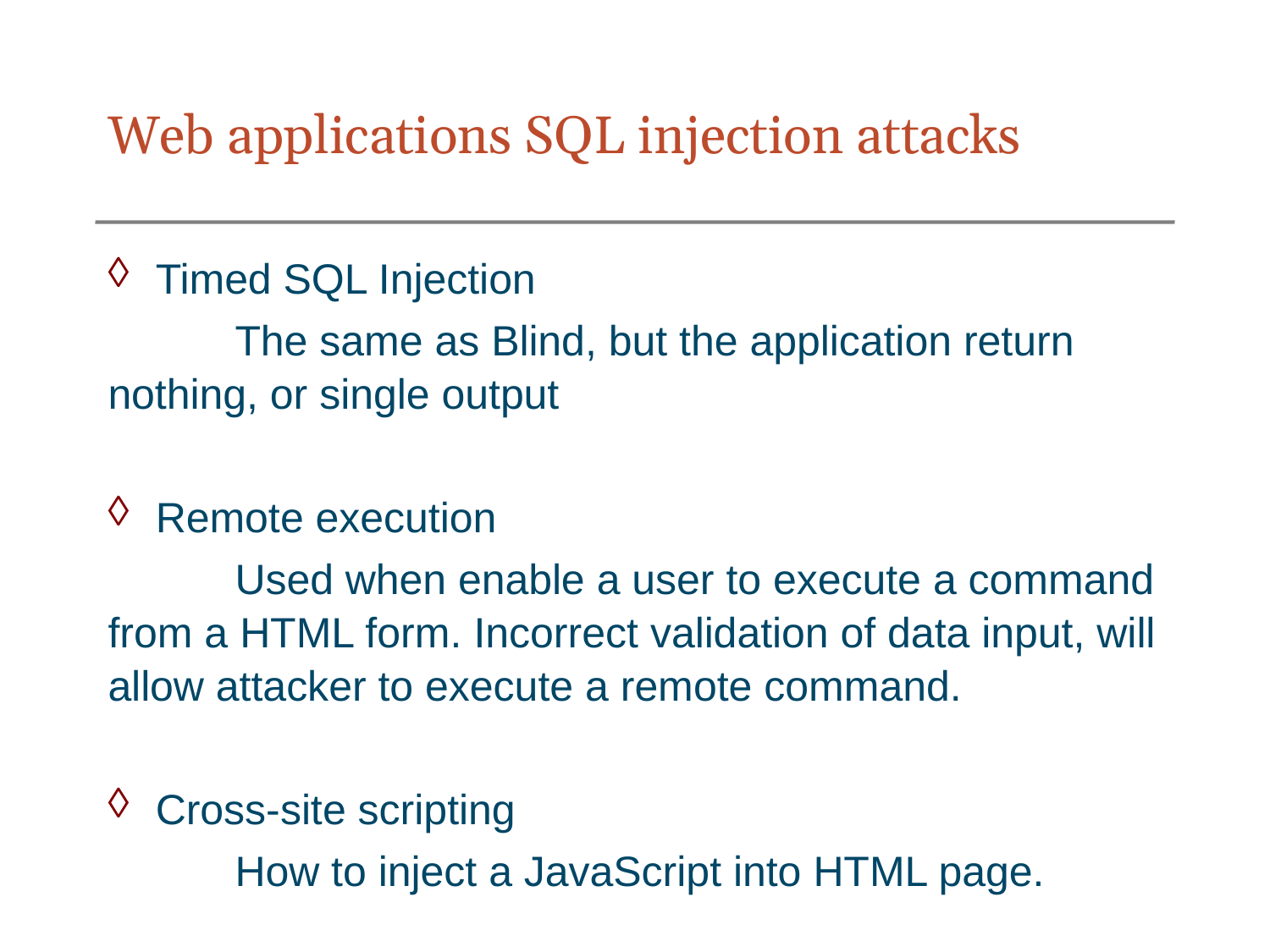

# Web applications SQL injection attacks
Timed SQL Injection
	The same as Blind, but the application return nothing, or single output

Remote execution
	Used when enable a user to execute a command from a HTML form. Incorrect validation of data input, will allow attacker to execute a remote command.

Cross-site scripting
	How to inject a JavaScript into HTML page.